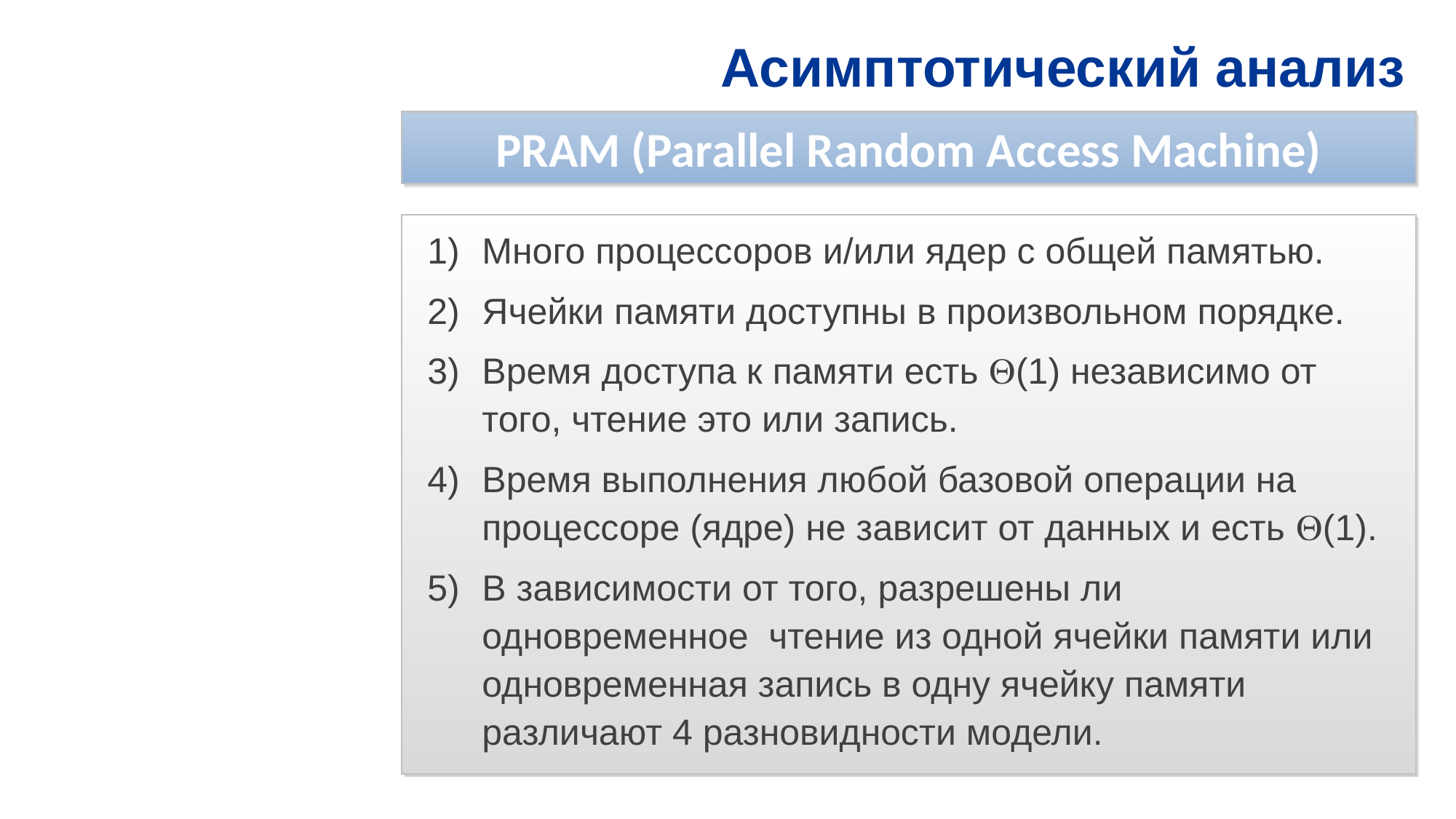

# Асимптотический анализ
PRAM (Parallel Random Access Machine)
Много процессоров и/или ядер с общей памятью.
Ячейки памяти доступны в произвольном порядке.
Время доступа к памяти есть Θ(1) независимо от того, чтение это или запись.
Время выполнения любой базовой операции на процессоре (ядре) не зависит от данных и есть Θ(1).
В зависимости от того, разрешены ли одновременное  чтение из одной ячейки памяти или одновременная запись в одну ячейку памяти различают 4 разновидности модели.